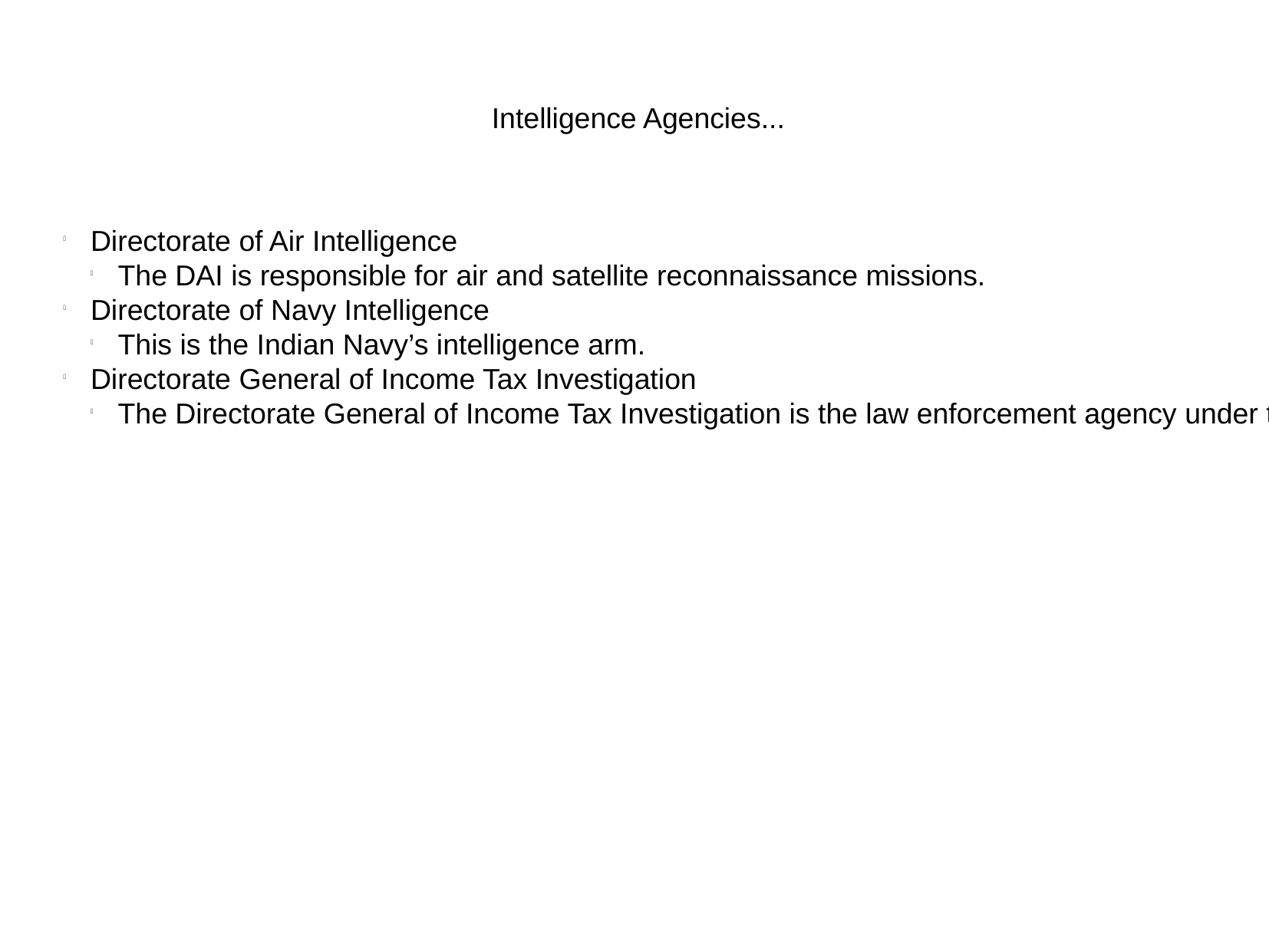

Intelligence Agencies...
Directorate of Air Intelligence
The DAI is responsible for air and satellite reconnaissance missions.
Directorate of Navy Intelligence
This is the Indian Navy’s intelligence arm.
Directorate General of Income Tax Investigation
The Directorate General of Income Tax Investigation is the law enforcement agency under the Ministry of Finance responsible for investigating violations of India's tax laws, including fraud, evasion and money laundering